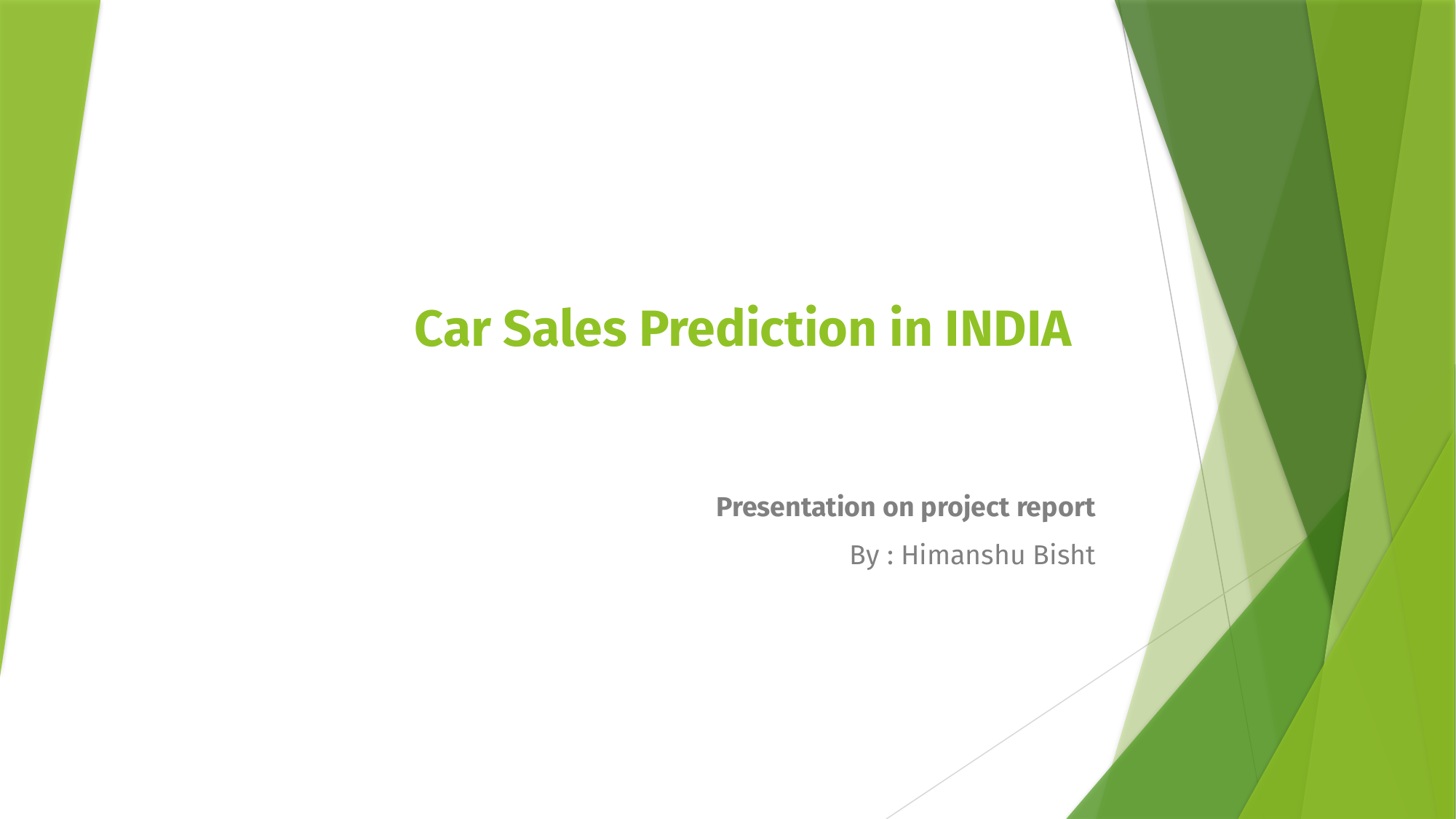

# Car Sales Prediction in INDIA
Presentation on project report
By : Himanshu Bisht